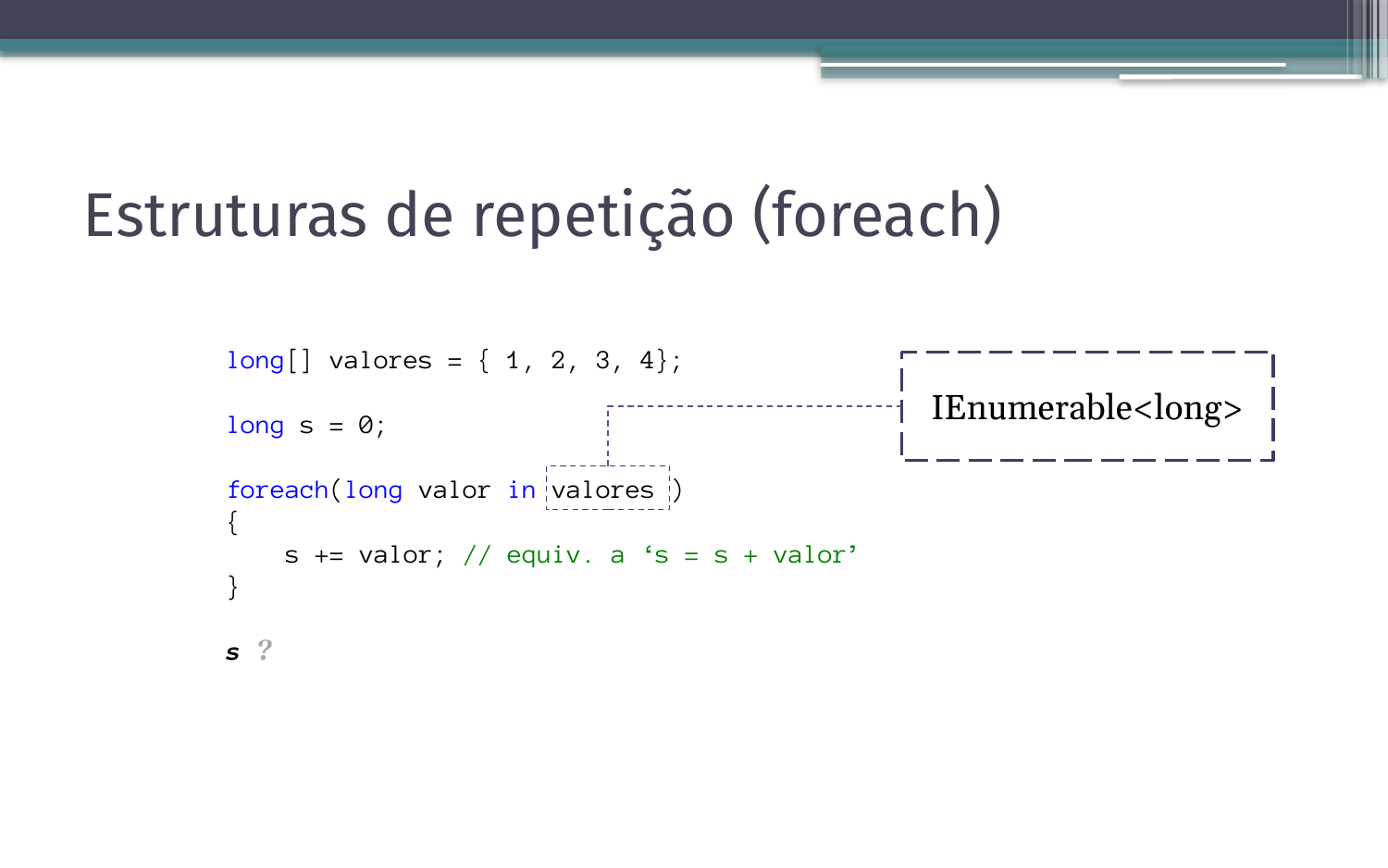

# Estruturas de repetição (foreach)
long[] valores = { 1, 2, 3, 4};

long s = 0;

foreach(long valor in valores )
{
    s += valor; // equiv. a ‘s = s + valor’
}

s ?
IEnumerable<long>